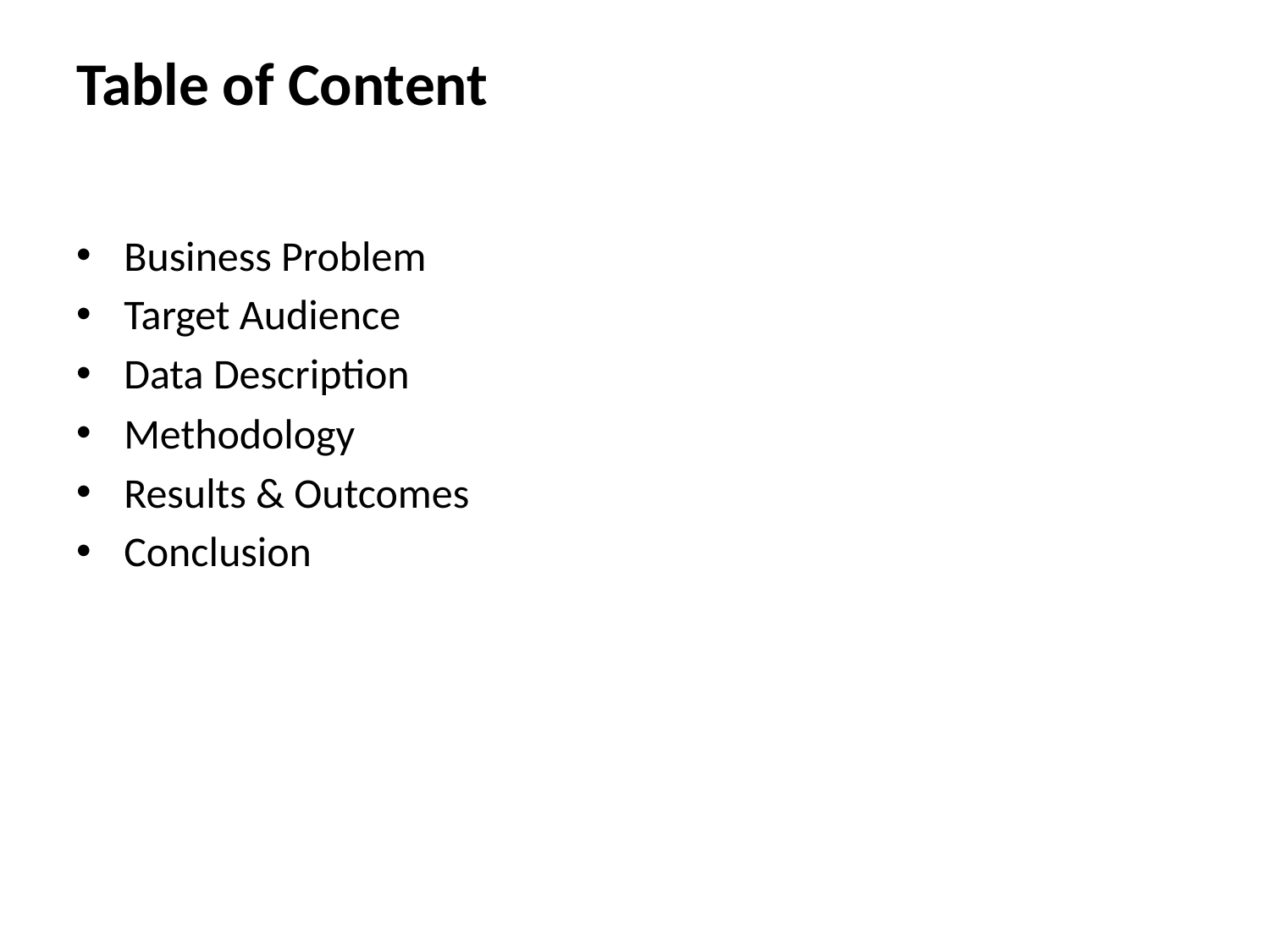

# Table of Content
Business Problem
Target Audience
Data Description
Methodology
Results & Outcomes
Conclusion